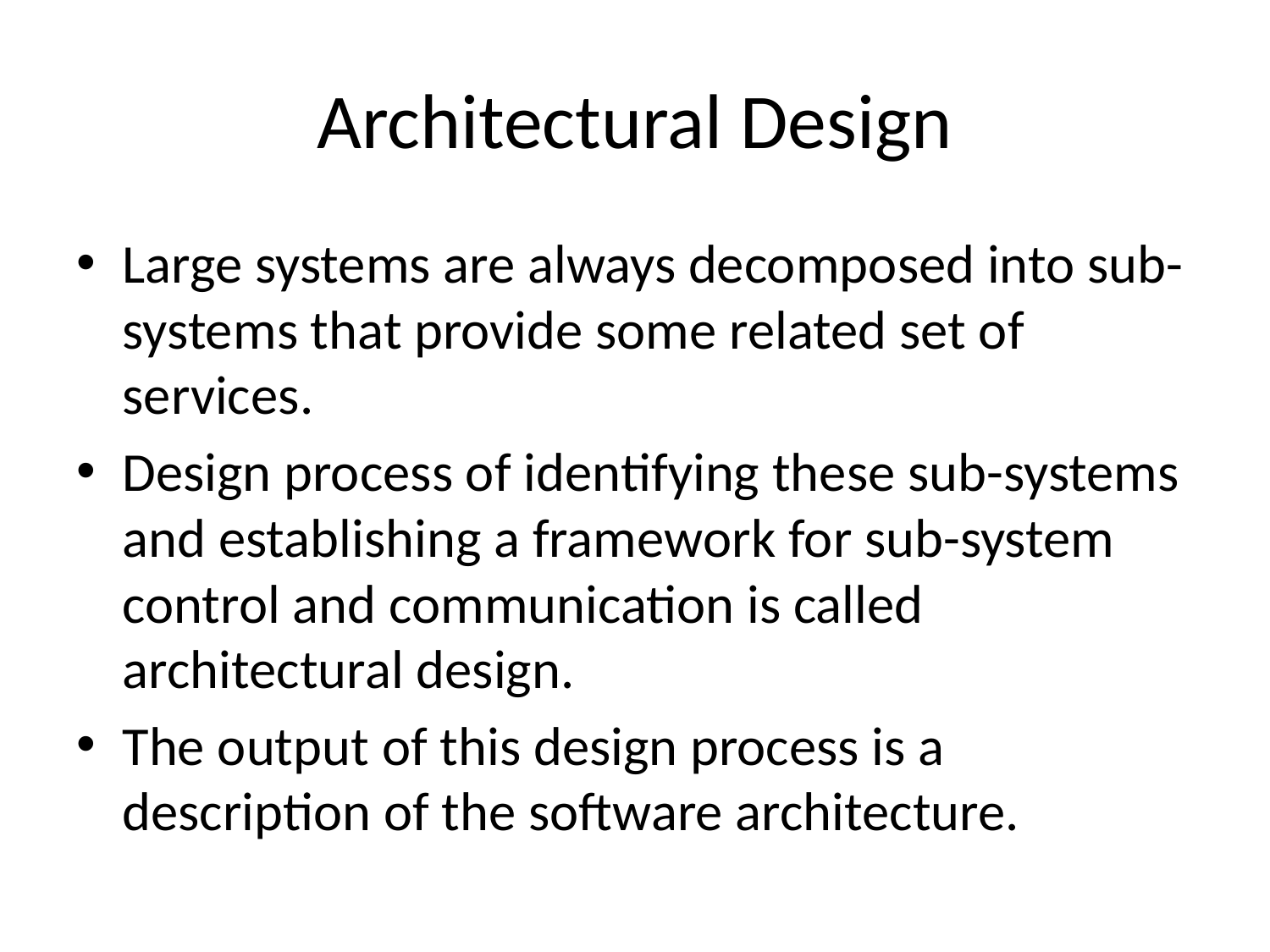

# Architectural Design
Large systems are always decomposed into sub-systems that provide some related set of services.
Design process of identifying these sub-systems and establishing a framework for sub-system control and communication is called architectural design.
The output of this design process is a description of the software architecture.